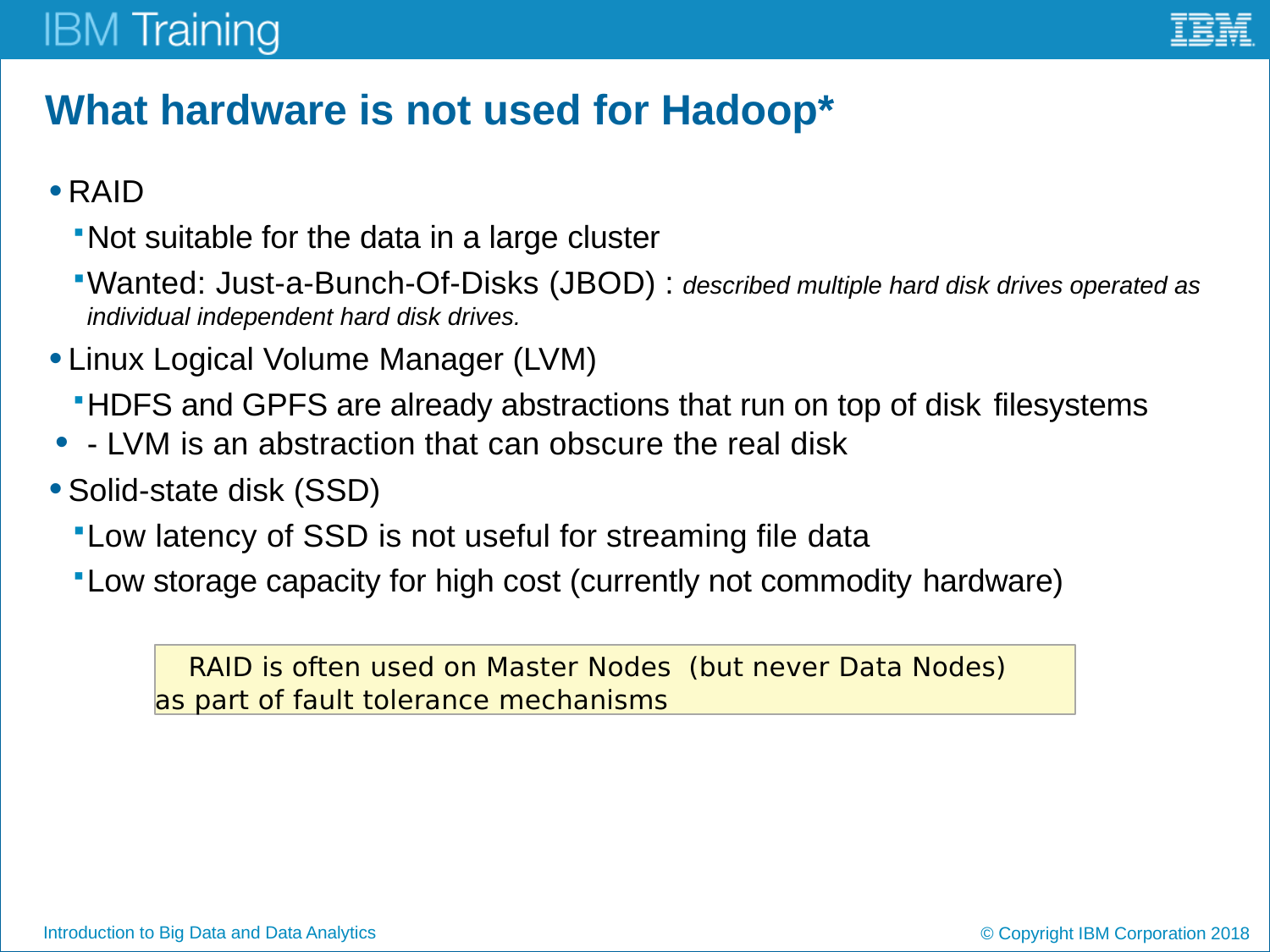

# What hardware is not used for Hadoop*
RAID
Not suitable for the data in a large cluster
Wanted: Just-a-Bunch-Of-Disks (JBOD) : described multiple hard disk drives operated as individual independent hard disk drives.
Linux Logical Volume Manager (LVM)
HDFS and GPFS are already abstractions that run on top of disk filesystems
- LVM is an abstraction that can obscure the real disk
Solid-state disk (SSD)
Low latency of SSD is not useful for streaming file data
Low storage capacity for high cost (currently not commodity hardware)
RAID is often used on Master Nodes  (but never Data Nodes)
as part of fault tolerance mechanisms